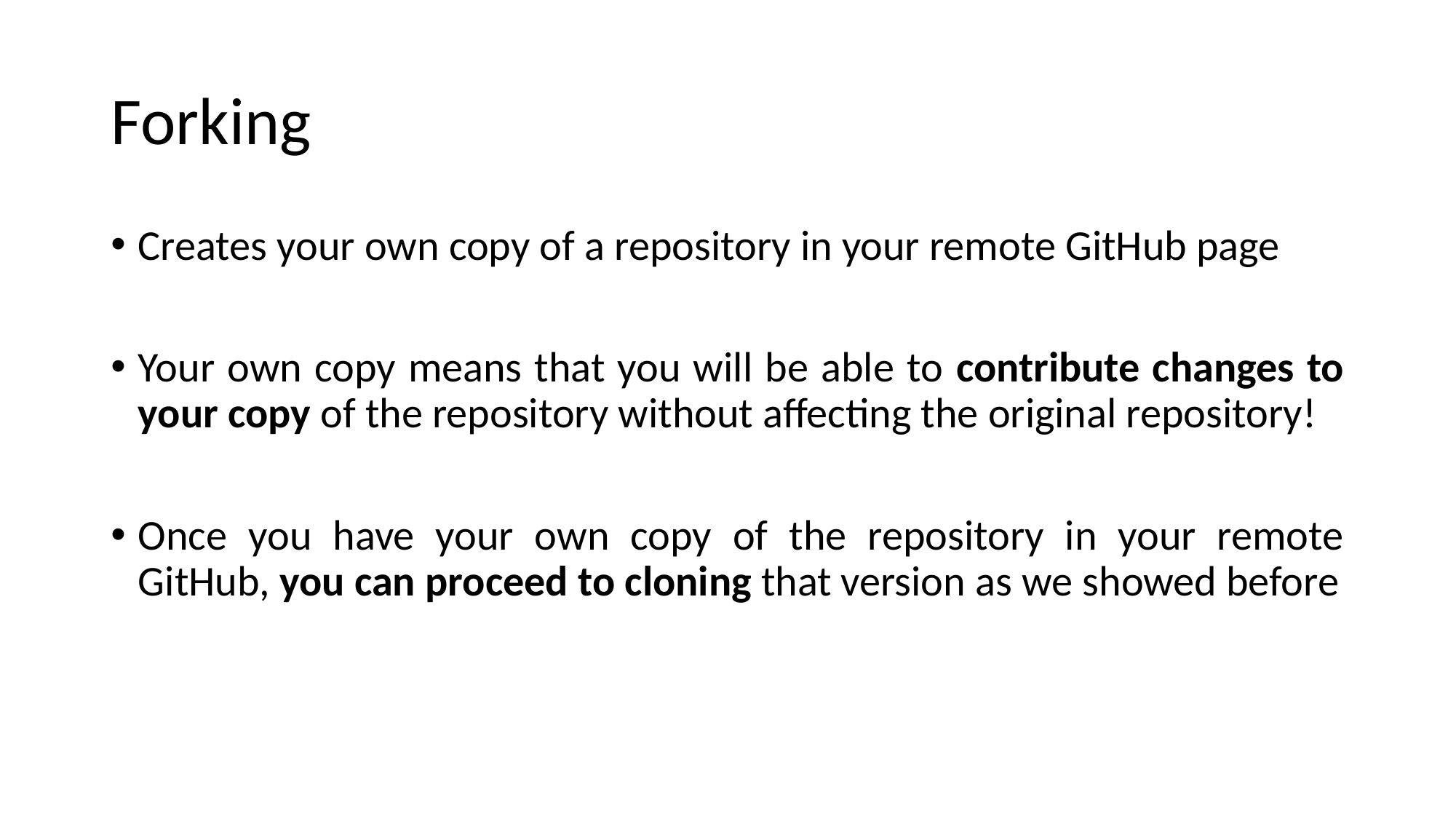

# Forking
Creates your own copy of a repository in your remote GitHub page

Your own copy means that you will be able to contribute changes to your copy of the repository without affecting the original repository!

Once you have your own copy of the repository in your remote GitHub, you can proceed to cloning that version as we showed before